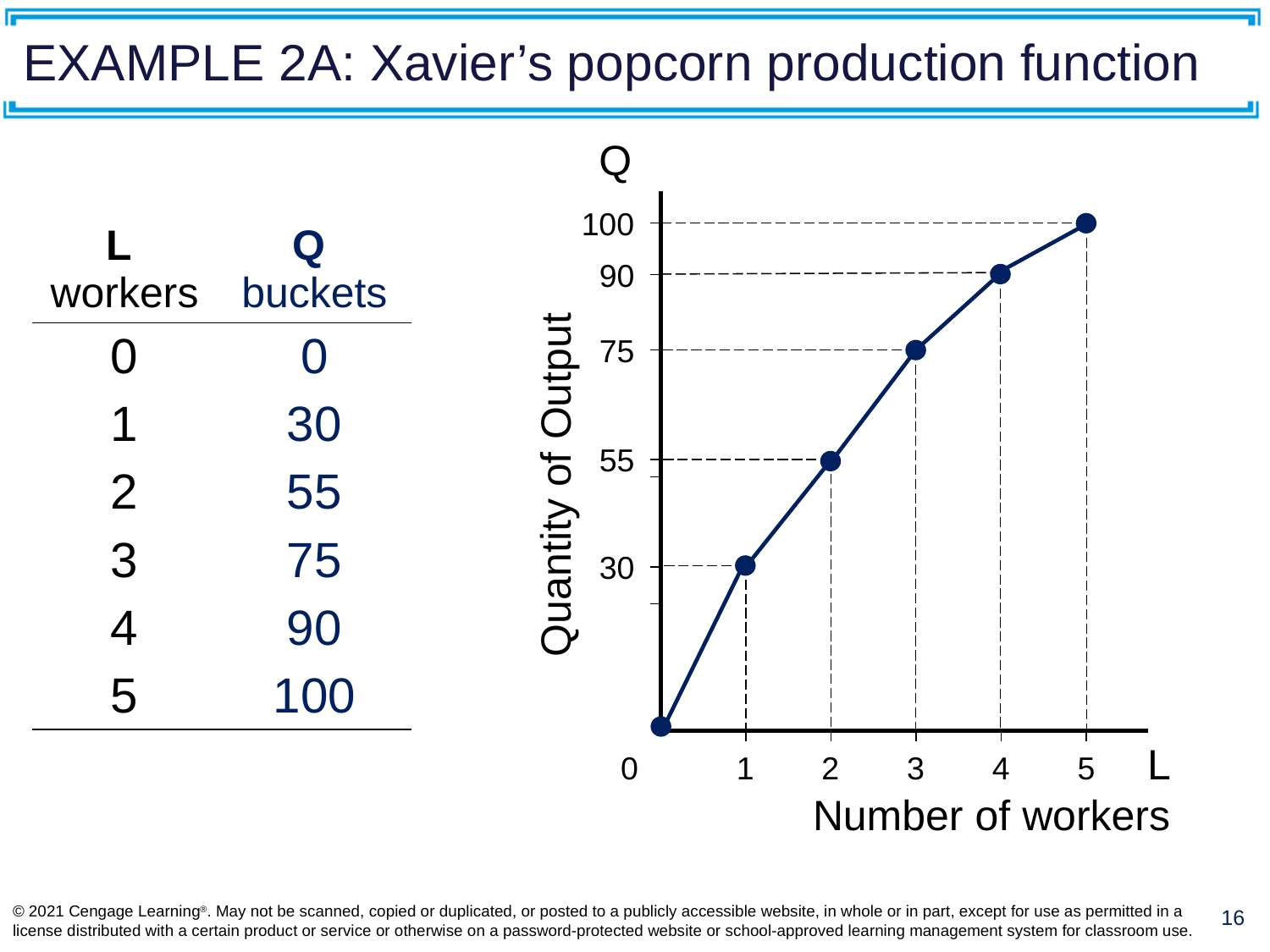

# EXAMPLE 2A: Xavier’s popcorn production function
Q
100
90
75
55
30
Quantity of Output
L
Number of workers
0
1
2
3
4
5

| L workers | Q buckets |
| --- | --- |
| 0 | 0 |
| 1 | 30 |
| 2 | 55 |
| 3 | 75 |
| 4 | 90 |
| 5 | 100 |

© 2021 Cengage Learning®. May not be scanned, copied or duplicated, or posted to a publicly accessible website, in whole or in part, except for use as permitted in a license distributed with a certain product or service or otherwise on a password-protected website or school-approved learning management system for classroom use.
16